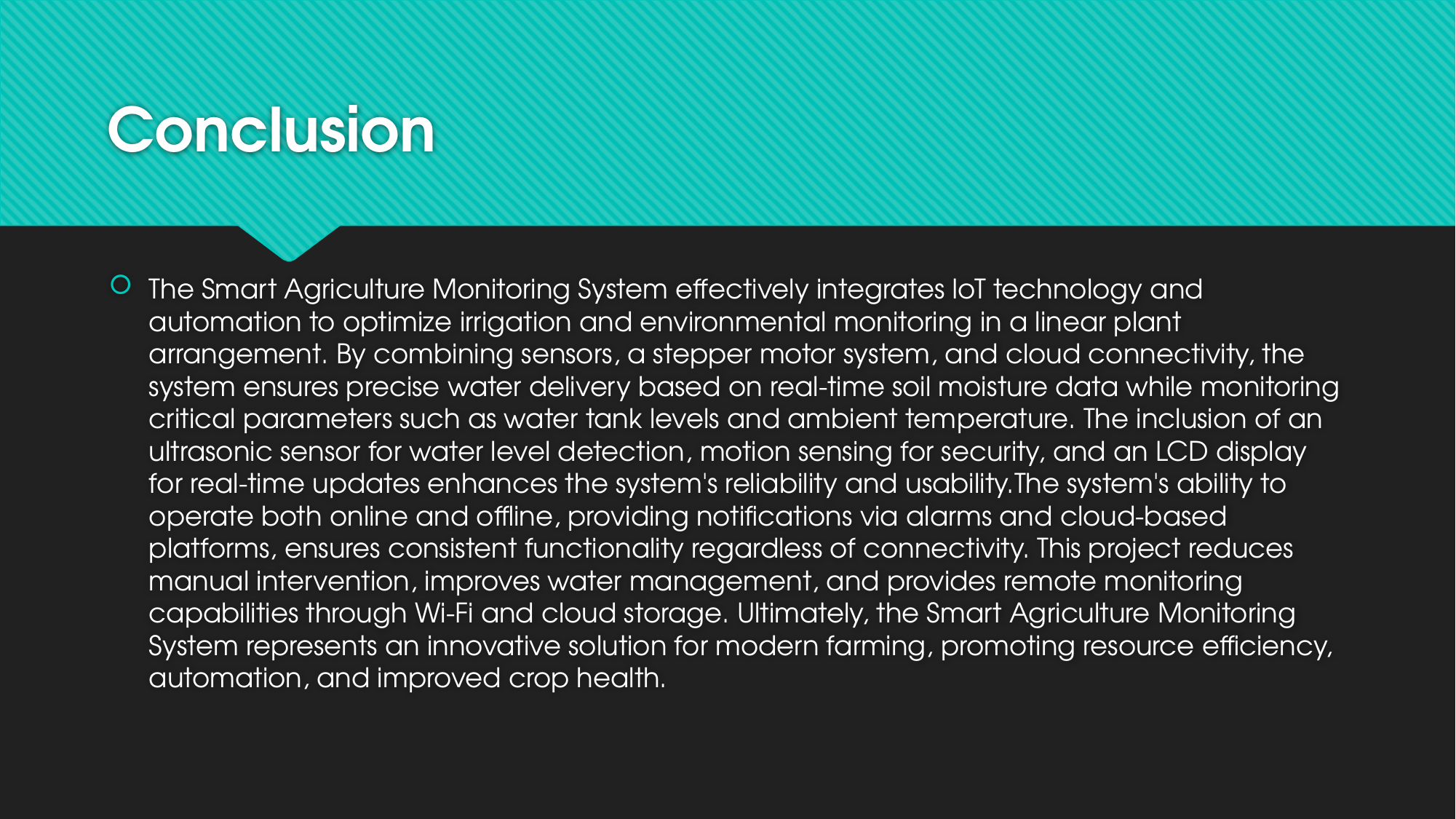

# Conclusion
The Smart Agriculture Monitoring System effectively integrates IoT technology and automation to optimize irrigation and environmental monitoring in a linear plant arrangement. By combining sensors, a stepper motor system, and cloud connectivity, the system ensures precise water delivery based on real-time soil moisture data while monitoring critical parameters such as water tank levels and ambient temperature. The inclusion of an ultrasonic sensor for water level detection, motion sensing for security, and an LCD display for real-time updates enhances the system's reliability and usability.The system's ability to operate both online and offline, providing notifications via alarms and cloud-based platforms, ensures consistent functionality regardless of connectivity. This project reduces manual intervention, improves water management, and provides remote monitoring capabilities through Wi-Fi and cloud storage. Ultimately, the Smart Agriculture Monitoring System represents an innovative solution for modern farming, promoting resource efficiency, automation, and improved crop health.